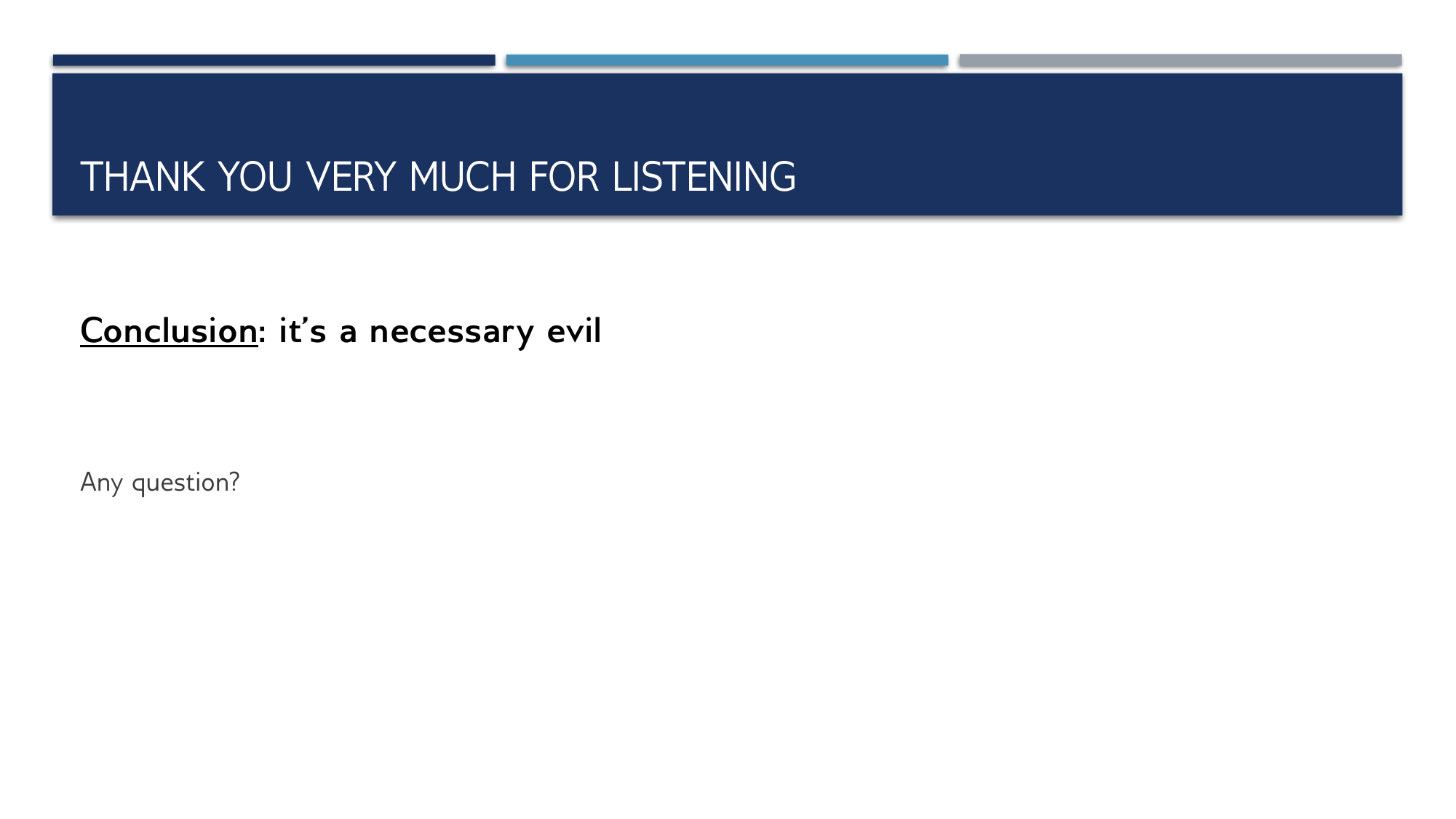

# Thank you very much for listening
Any question?
Conclusion: it’s a necessary evil